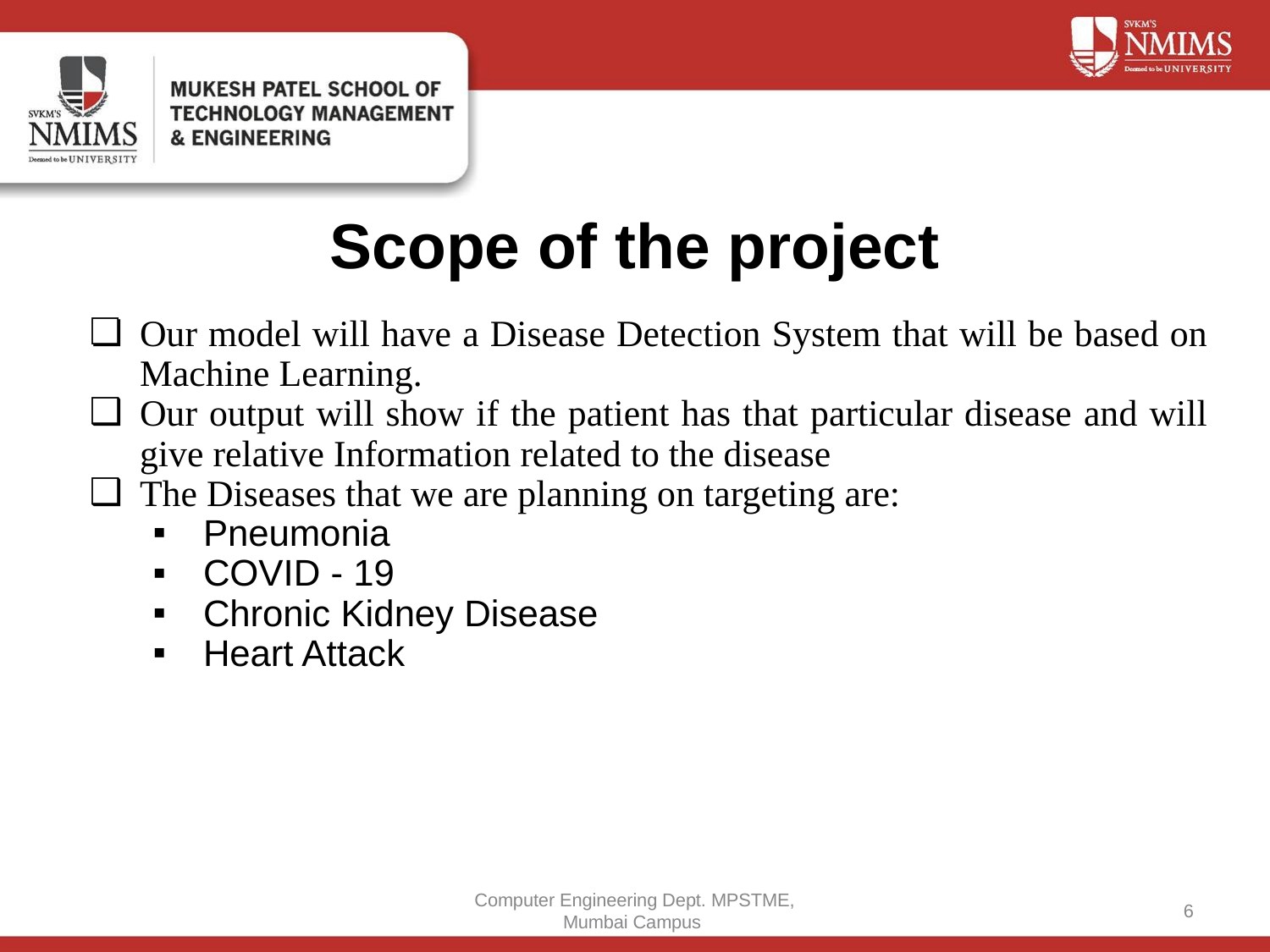

# Scope of the project
Our model will have a Disease Detection System that will be based on Machine Learning.
Our output will show if the patient has that particular disease and will give relative Information related to the disease
The Diseases that we are planning on targeting are:
Pneumonia
COVID - 19
Chronic Kidney Disease
Heart Attack
Computer Engineering Dept. MPSTME, Mumbai Campus
6